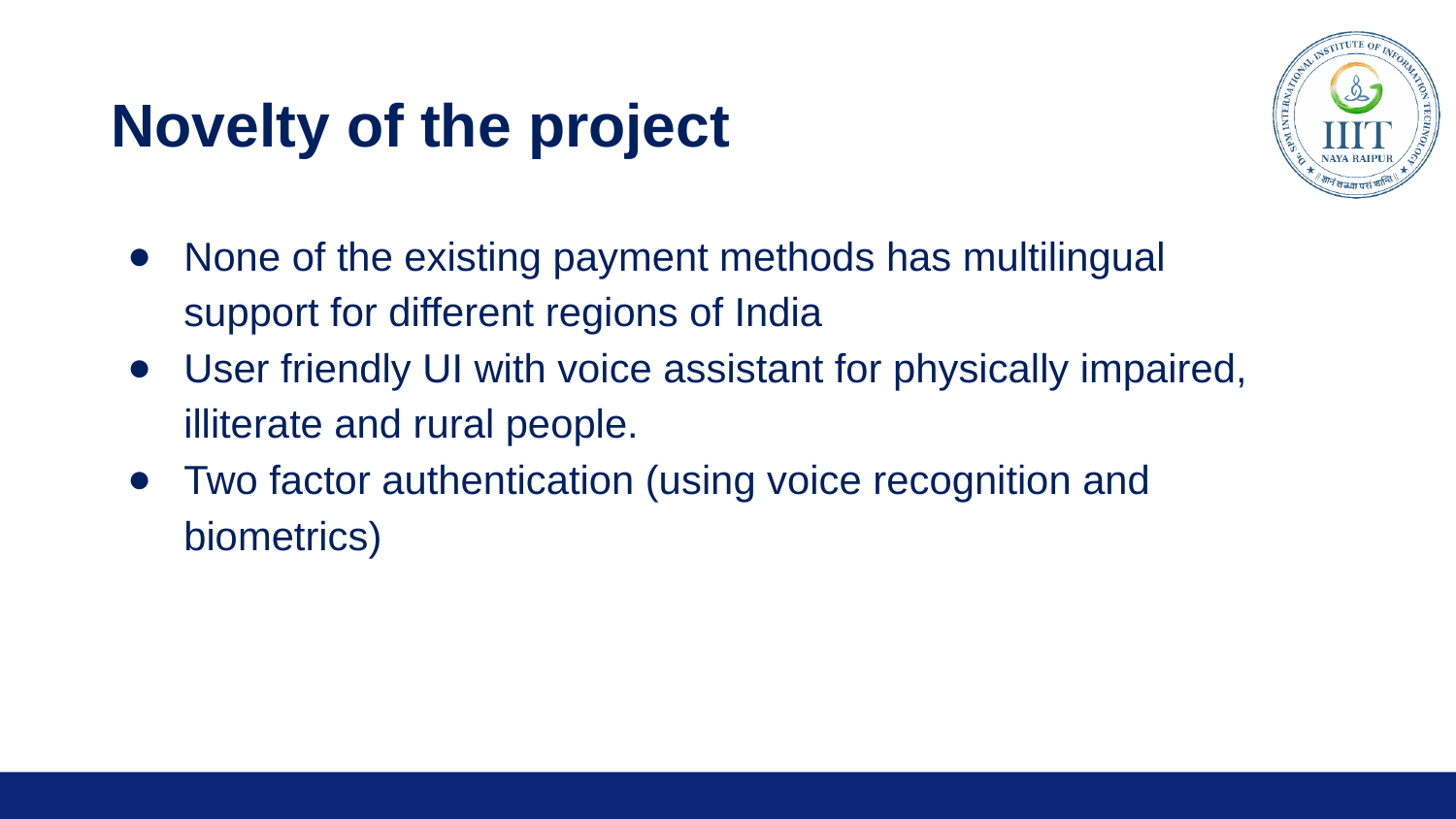

# Novelty of the project
None of the existing payment methods has multilingual support for different regions of India
User friendly UI with voice assistant for physically impaired, illiterate and rural people.
Two factor authentication (using voice recognition and biometrics)